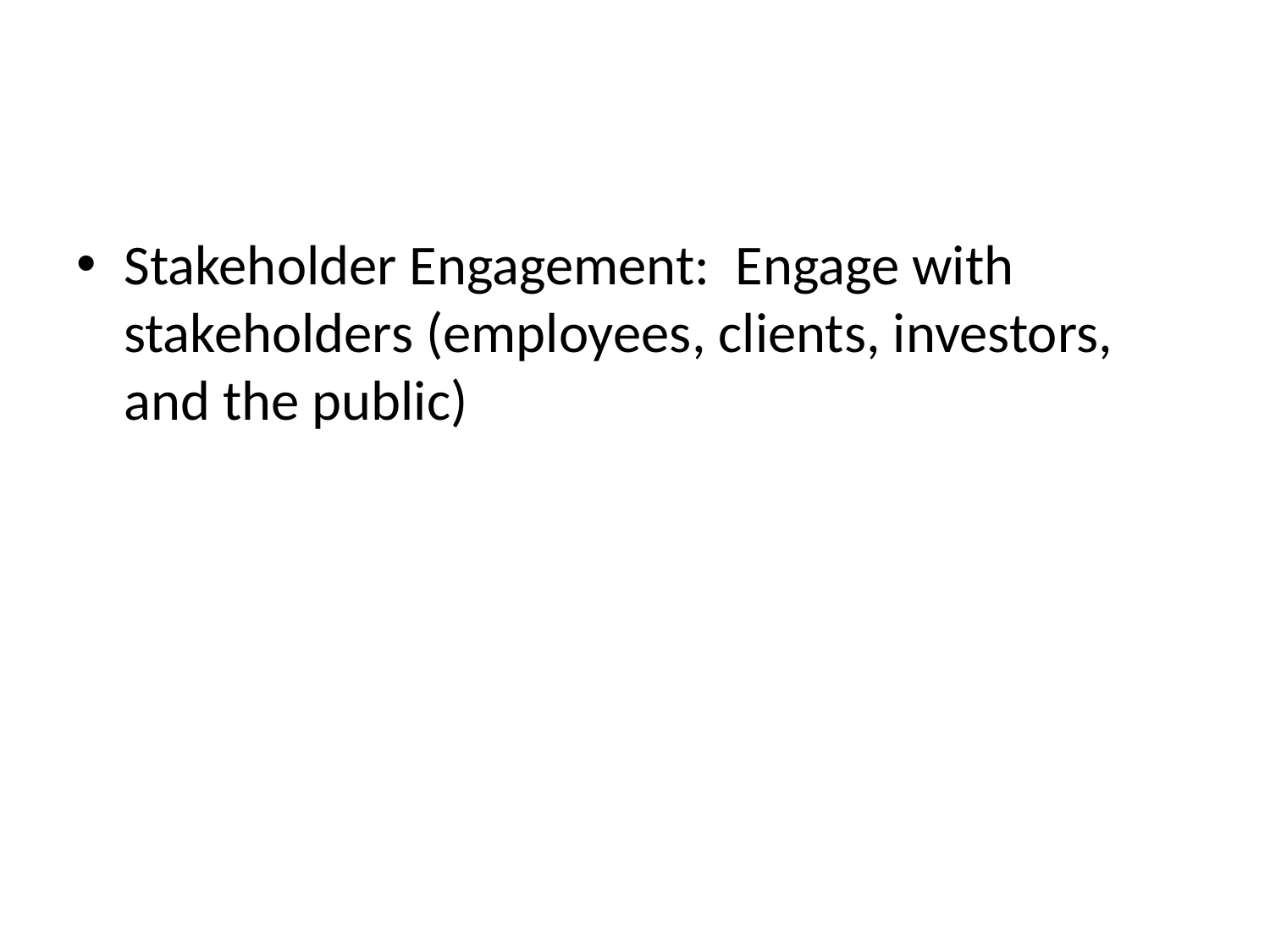

#
Stakeholder Engagement:  Engage with stakeholders (employees, clients, investors, and the public)